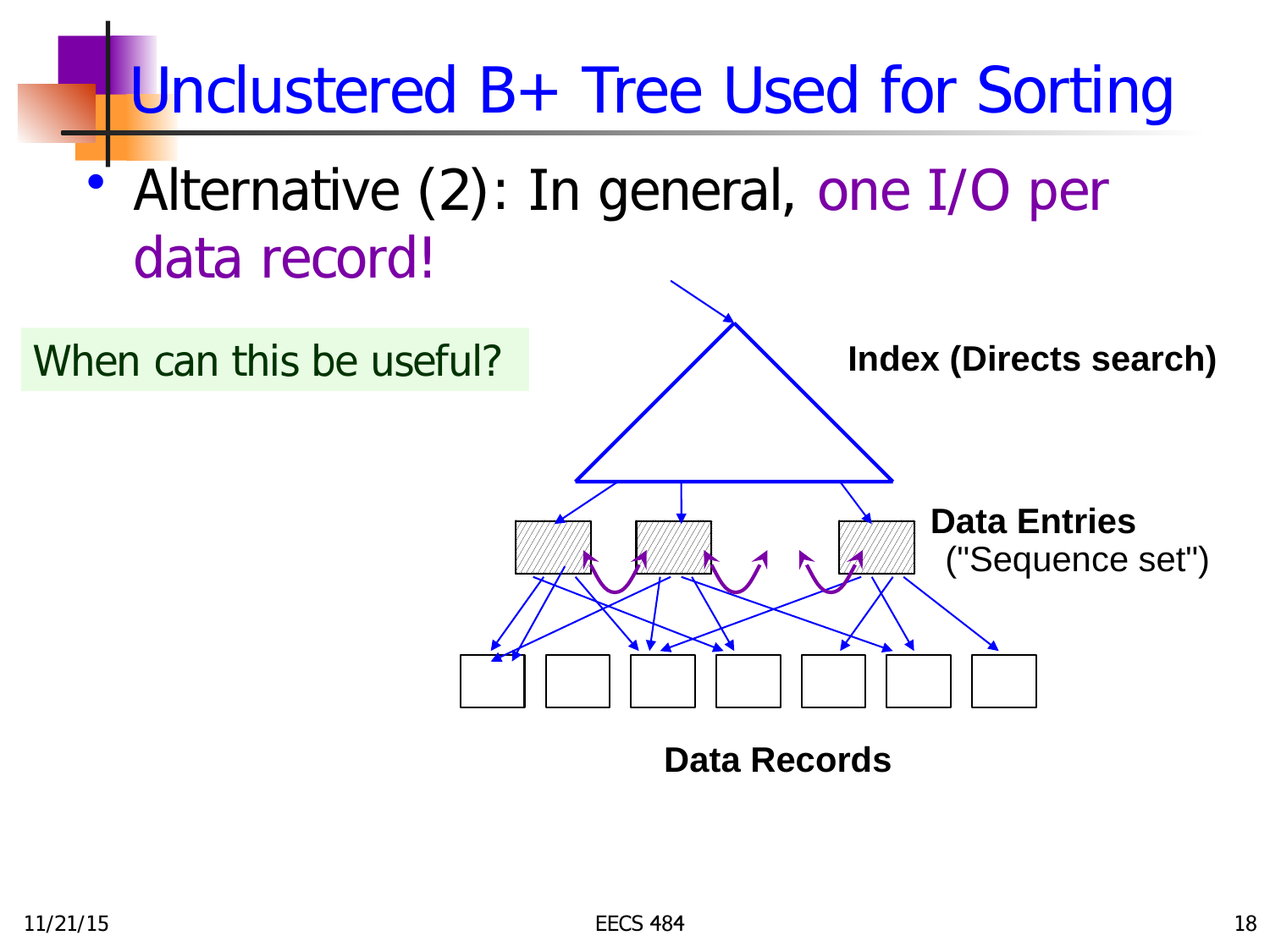

# Unclustered B+ Tree Used for Sorting
Alternative (2): In general, one I/O per data record!

Index (Directs search)

Data Entries

("Sequence set")

Data Records

When can this be useful?

11/21/15
EECS 484
18